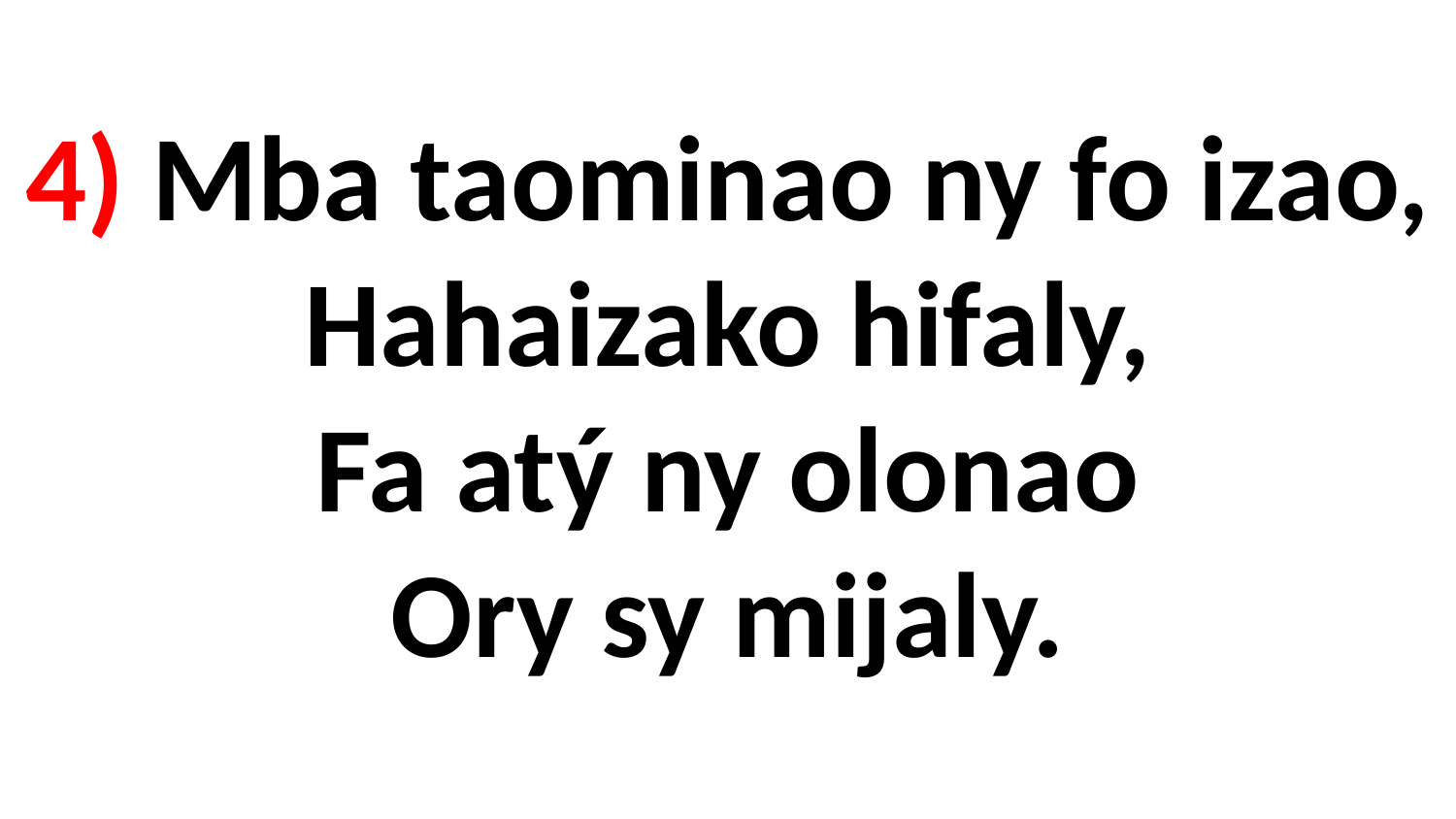

# 4) Mba taominao ny fo izao, Hahaizako hifaly, Fa atý ny olonao Ory sy mijaly.